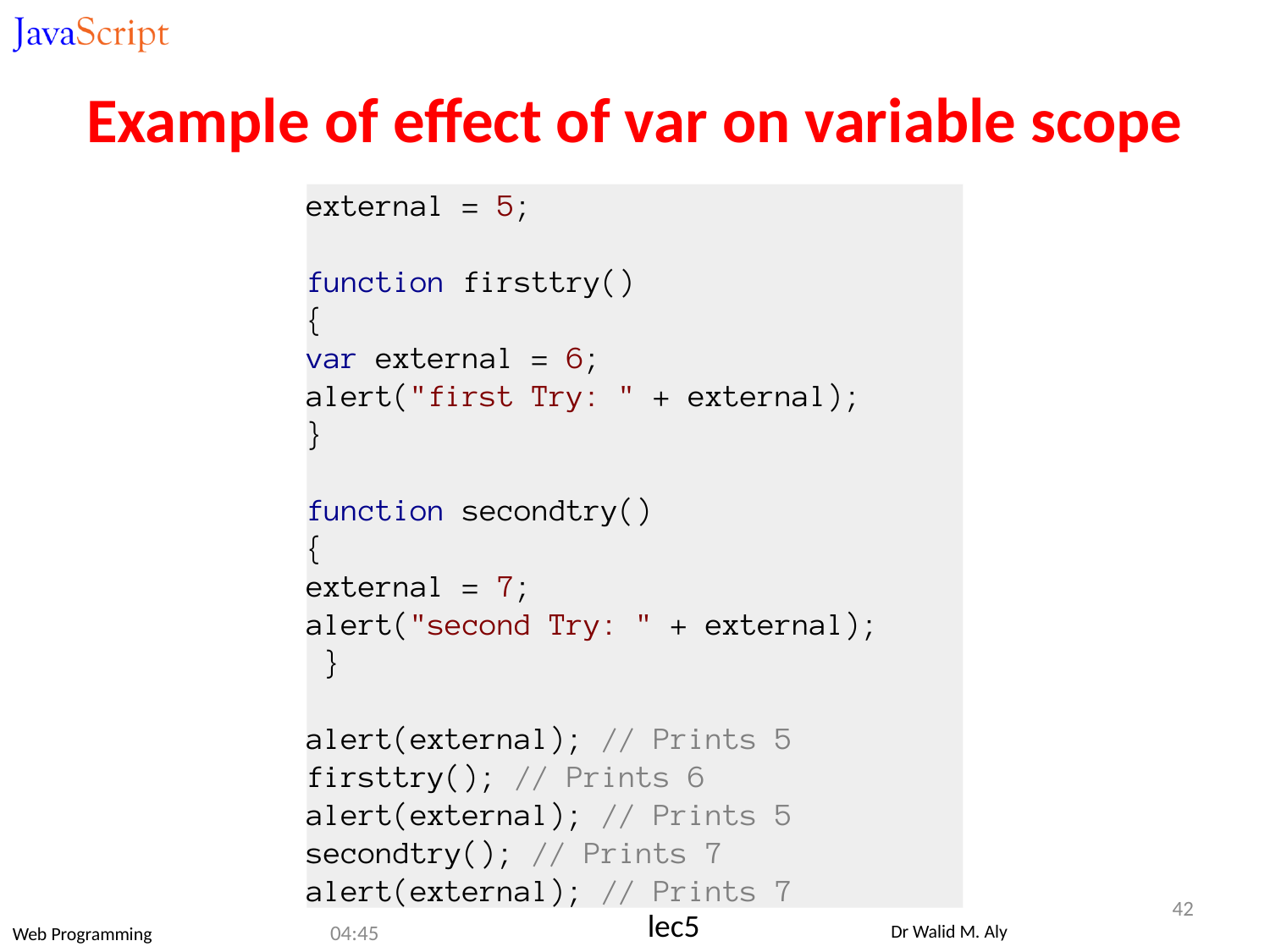

# Example of effect of var on variable scope
external = 5;

function firsttry()
{
var external = 6;
alert("first Try: " + external);
}

function secondtry()
{
external = 7;
alert("second Try: " + external);
 }

alert(external); // Prints 5
firsttry(); // Prints 6
alert(external); // Prints 5
secondtry(); // Prints 7
alert(external); // Prints 7
42